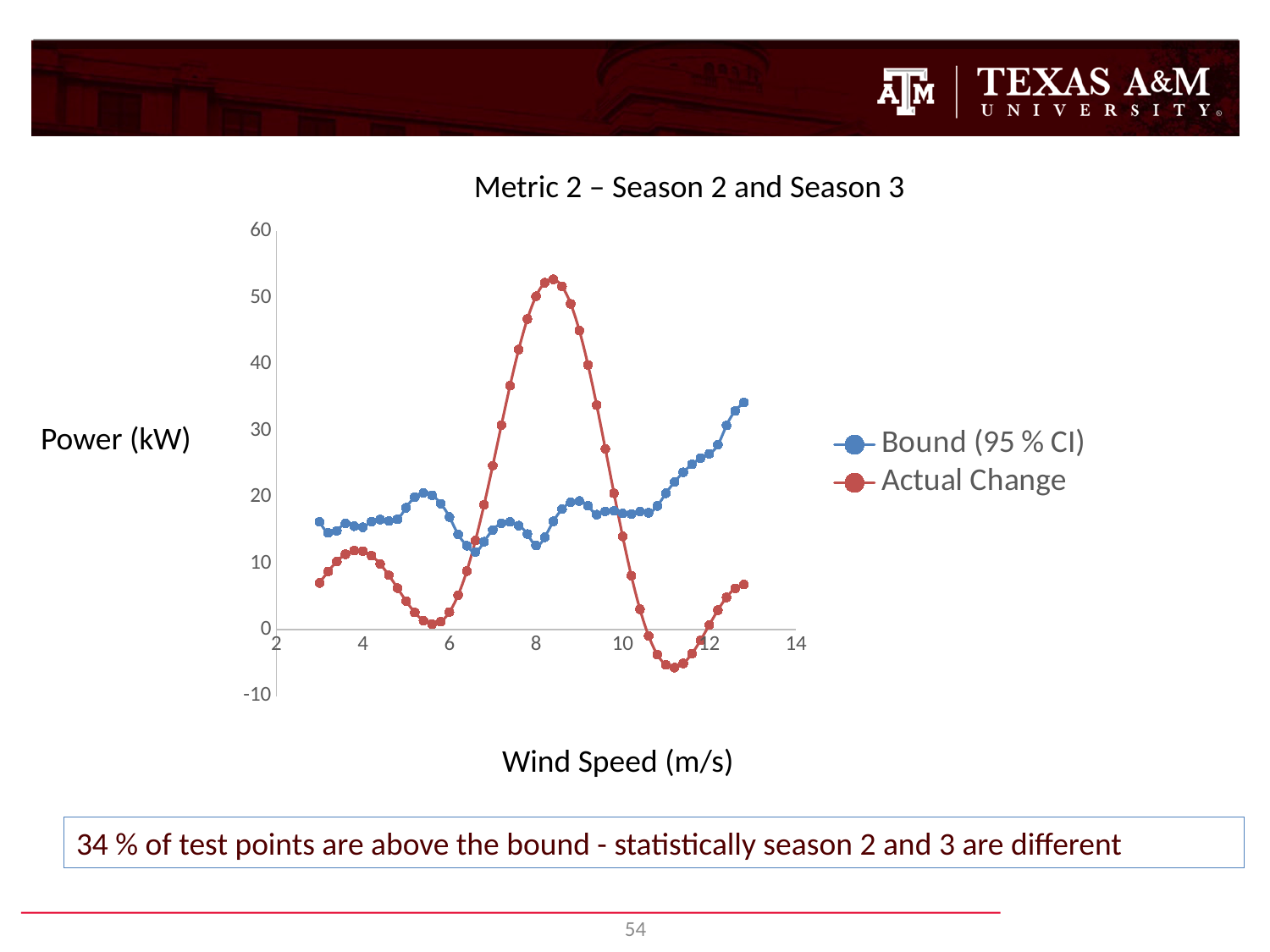

Metric 2 – Season 2 and Season 3

### Chart

| Category | Bound (95 % CI) | Actual Change |
|---|---|---|
Power (kW)
Wind Speed (m/s)
34 % of test points are above the bound - statistically season 2 and 3 are different
54